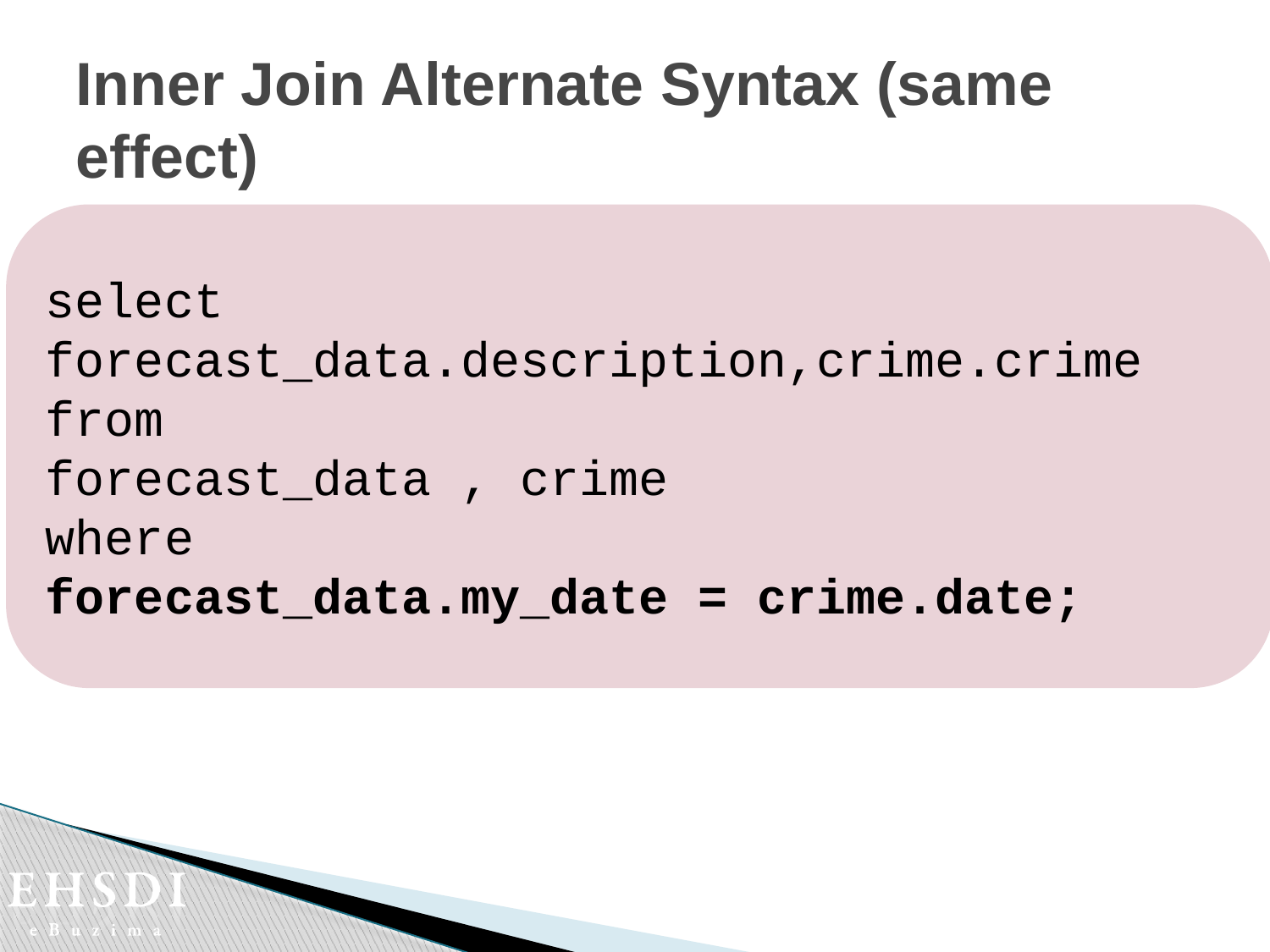

# Inner Join Alternate Syntax (same effect)

select forecast_data.description,crime.crime
from
forecast_data , crime
where
forecast_data.my_date = crime.date;